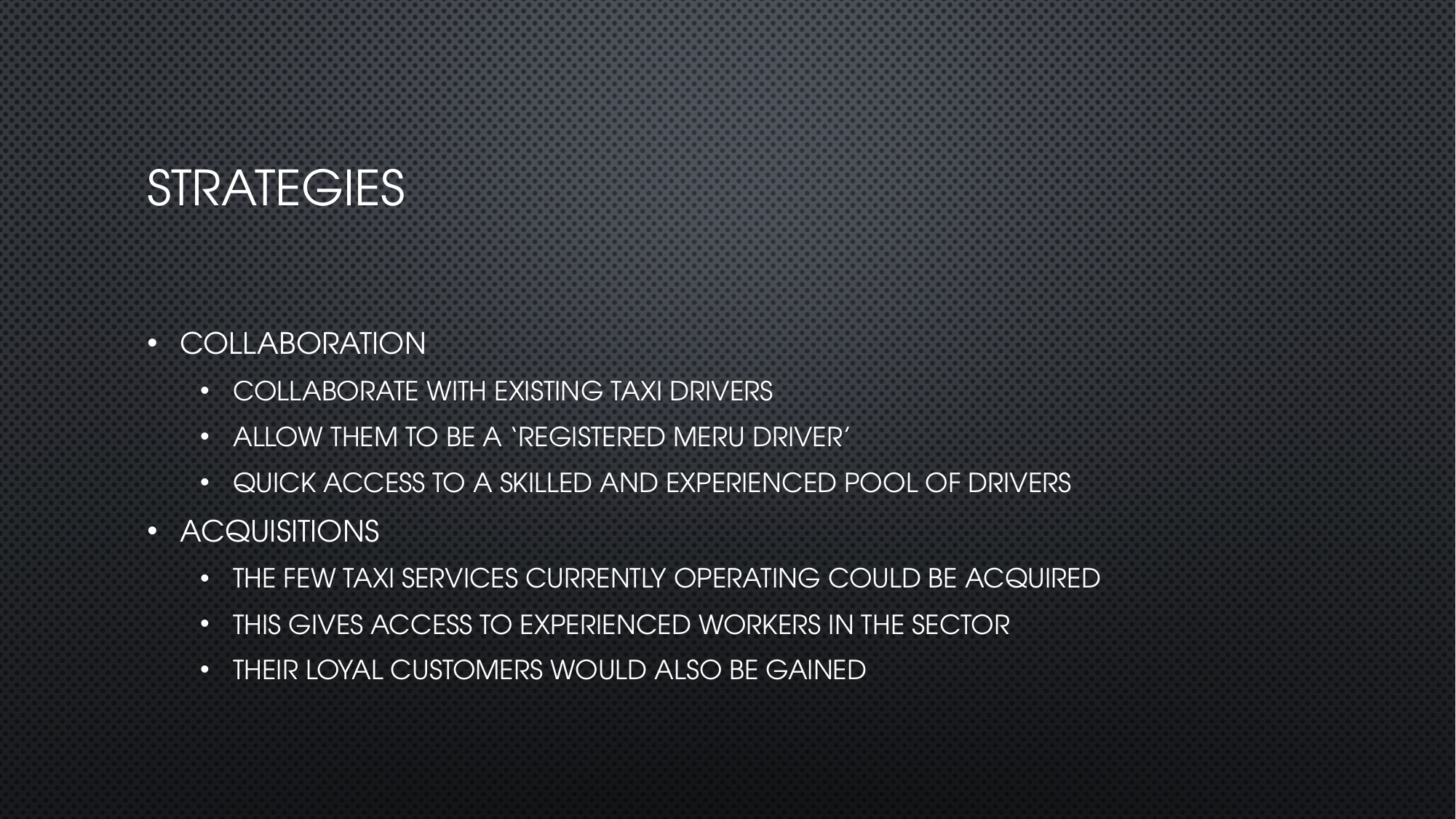

# Strategies
Collaboration
Collaborate with existing taxi drivers
Allow them to be a ‘registered Meru driver’
Quick access to a skilled and experienced pool of drivers
Acquisitions
The few taxi services currently operating could be acquired
This gives access to experienced workers in the sector
Their loyal customers would also be gained